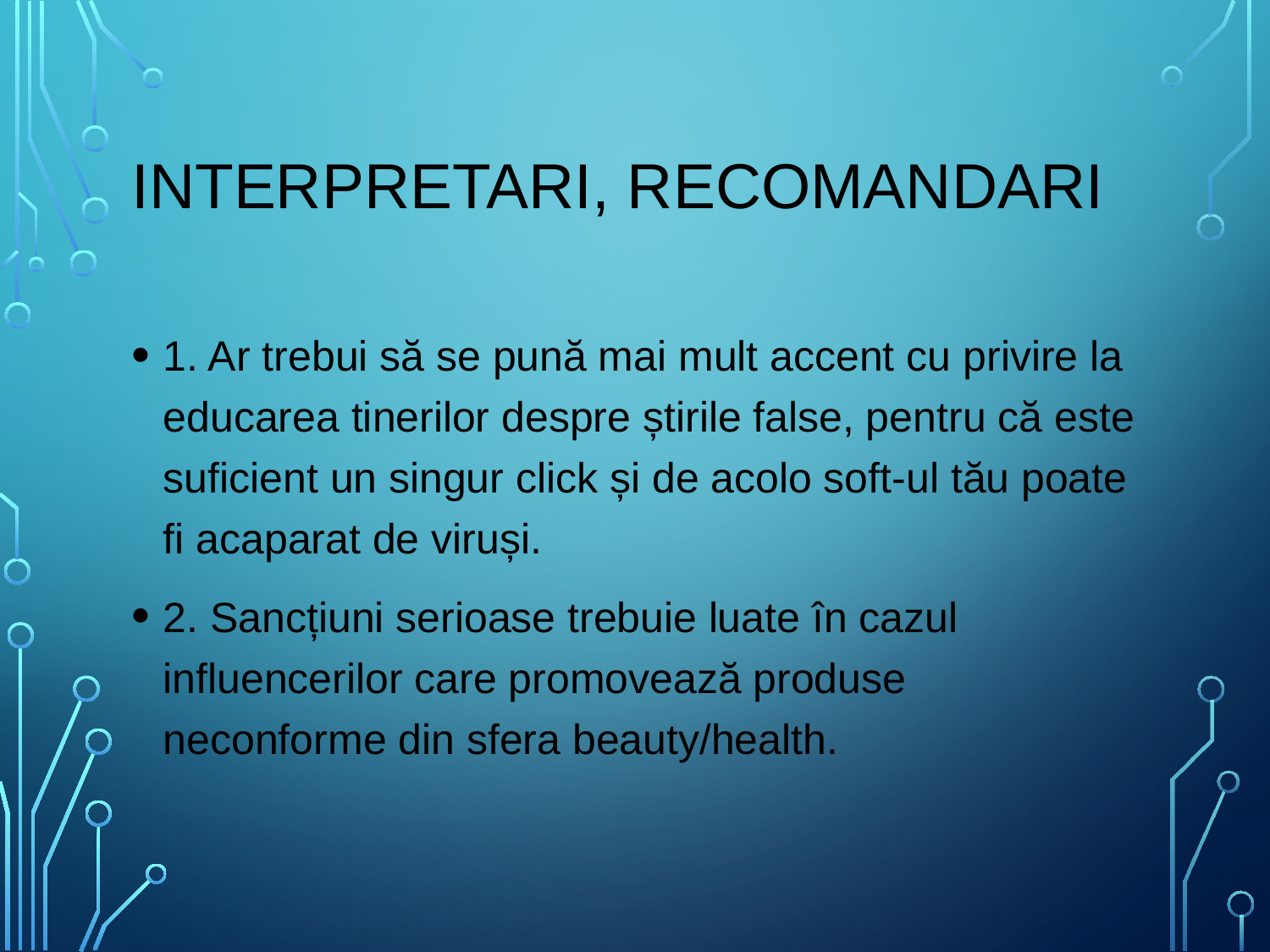

# Interpretari, recomandari
1. Ar trebui să se pună mai mult accent cu privire la educarea tinerilor despre știrile false, pentru că este suficient un singur click și de acolo soft-ul tău poate fi acaparat de viruși.
2. Sancțiuni serioase trebuie luate în cazul influencerilor care promovează produse neconforme din sfera beauty/health.